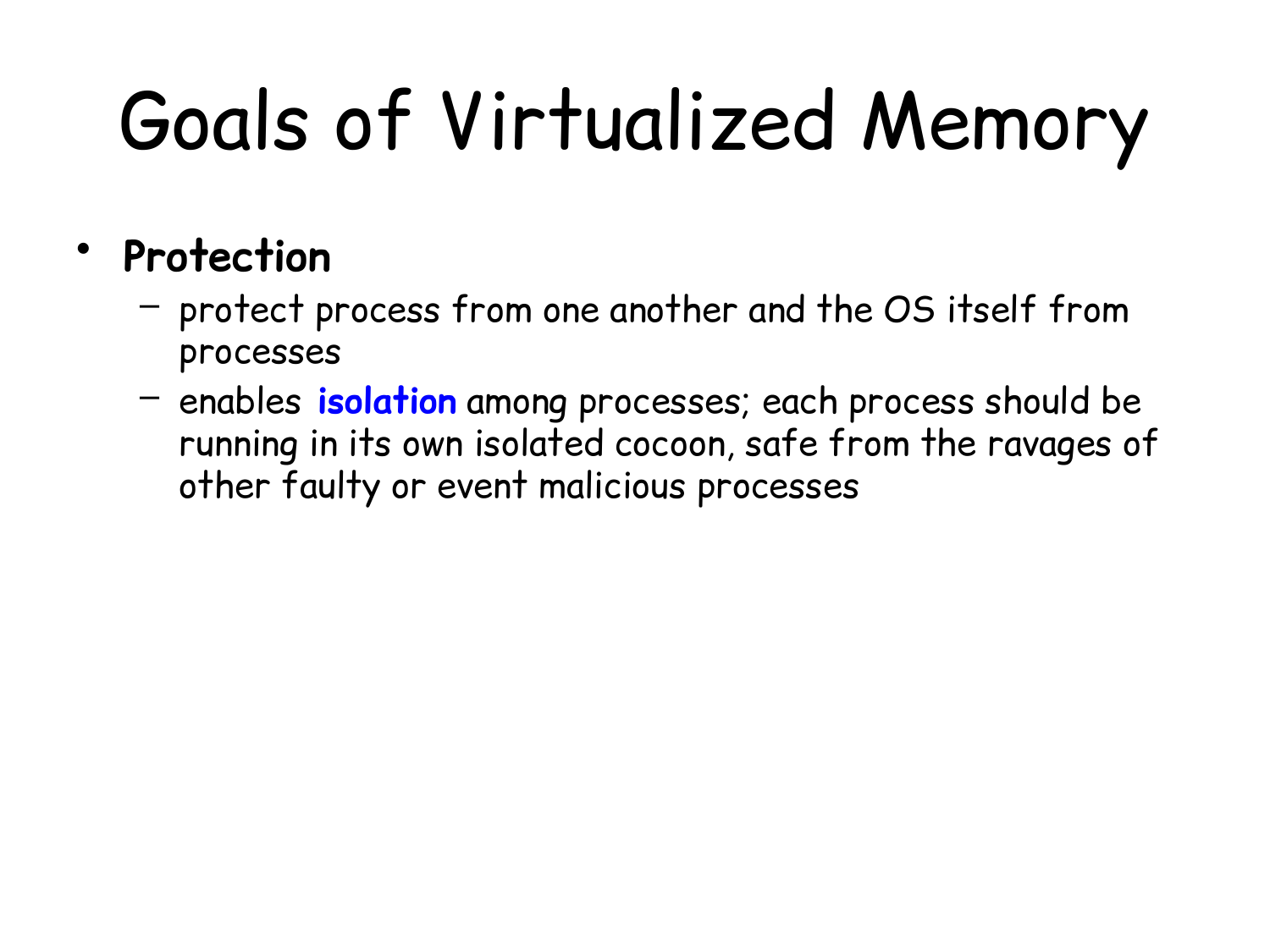

# Goals of Virtualized Memory
Protection
protect process from one another and the OS itself from processes
enables isolation among processes; each process should be running in its own isolated cocoon, safe from the ravages of other faulty or event malicious processes